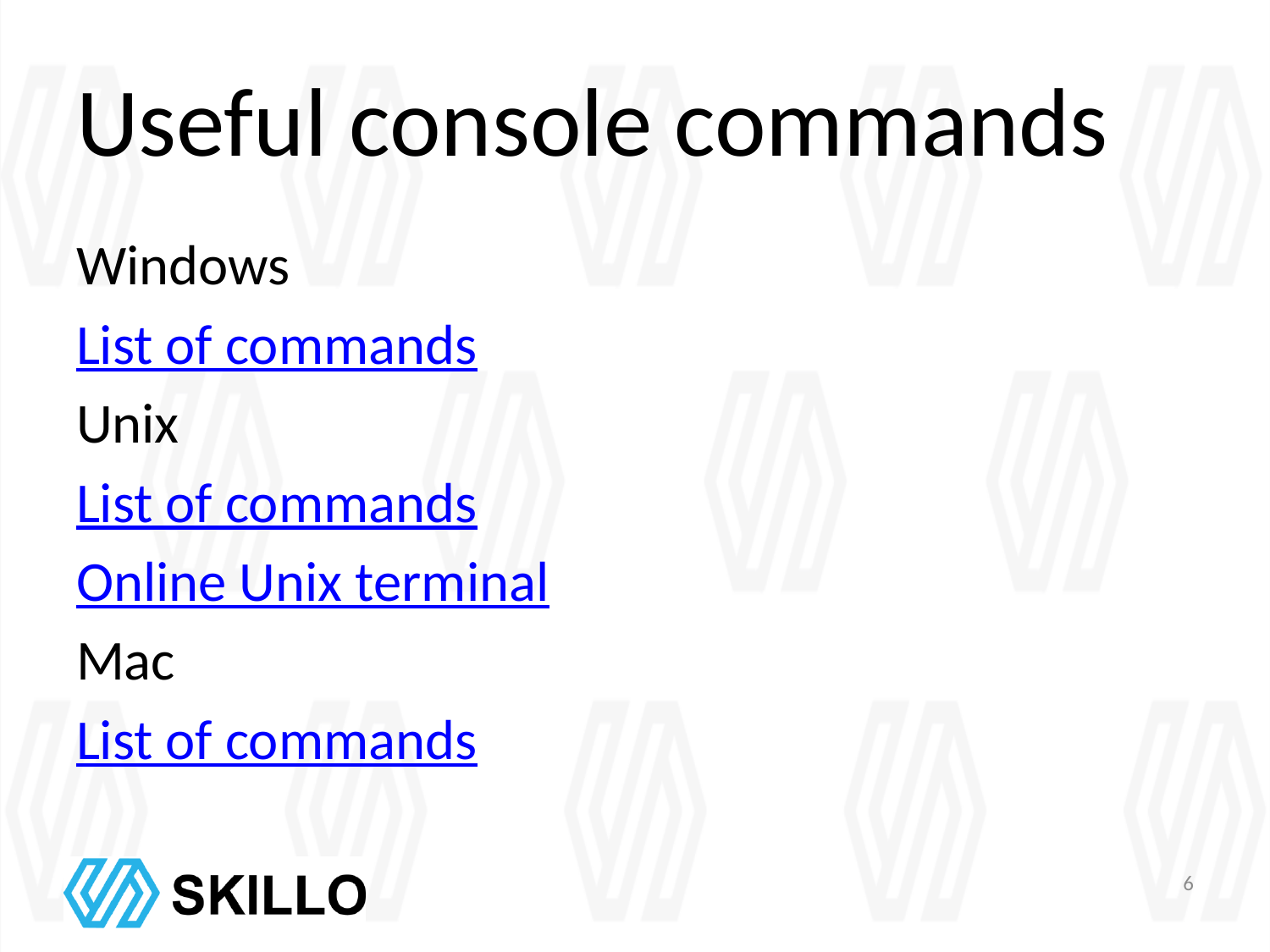

# Useful console commands
Windows
List of commands
Unix
List of commands
Online Unix terminal
Mac
List of commands

6